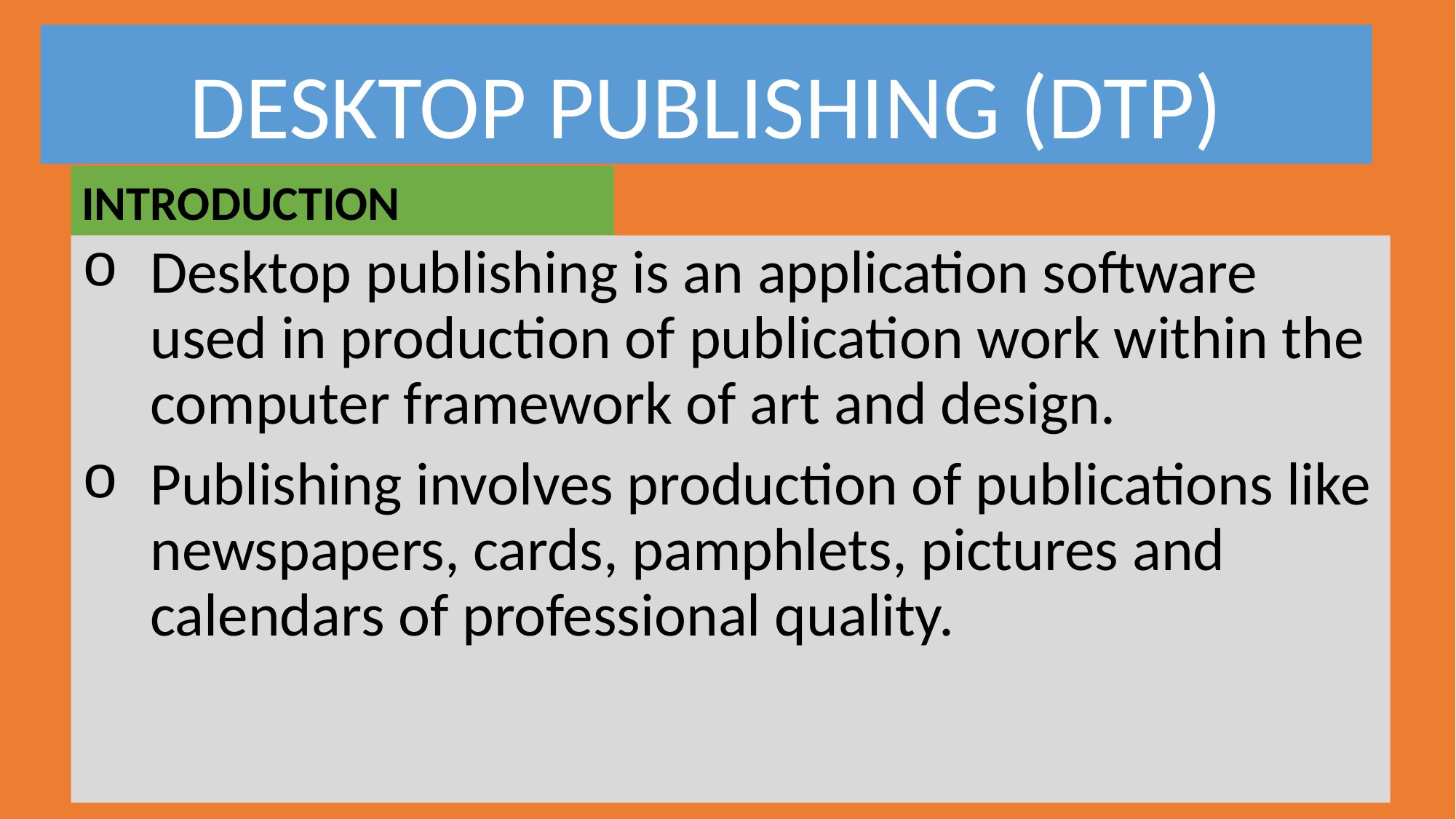

# DESKTOP PUBLISHING (DTP)
INTRODUCTION
Desktop publishing is an application software used in production of publication work within the computer framework of art and design.
Publishing involves production of publications like newspapers, cards, pamphlets, pictures and calendars of professional quality.
Ms Publisher Notes |  Mr. Castro O.  | F2